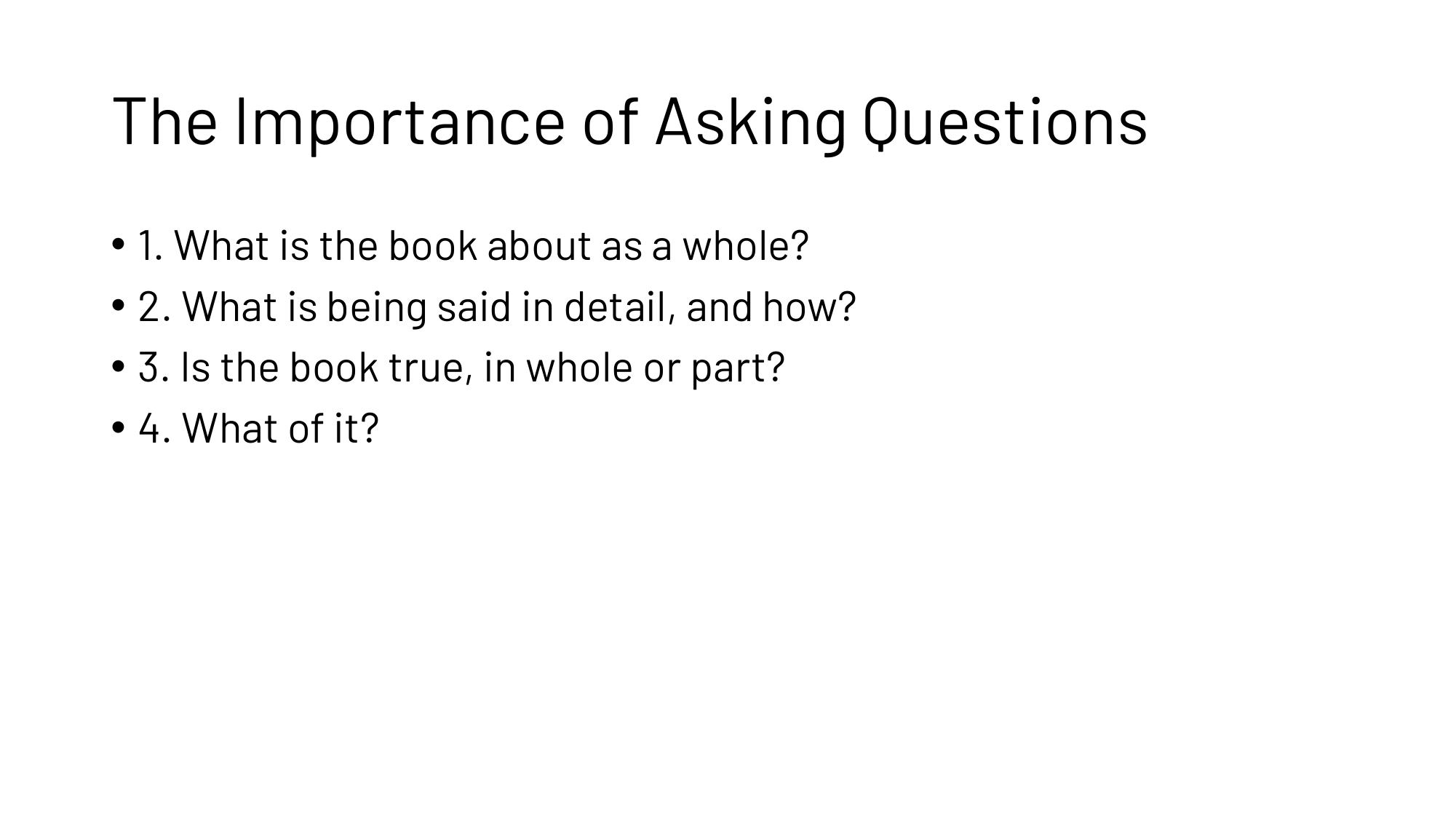

# The Importance of Asking Questions
1. What is the book about as a whole?
2. What is being said in detail, and how?
3. Is the book true, in whole or part?
4. What of it?